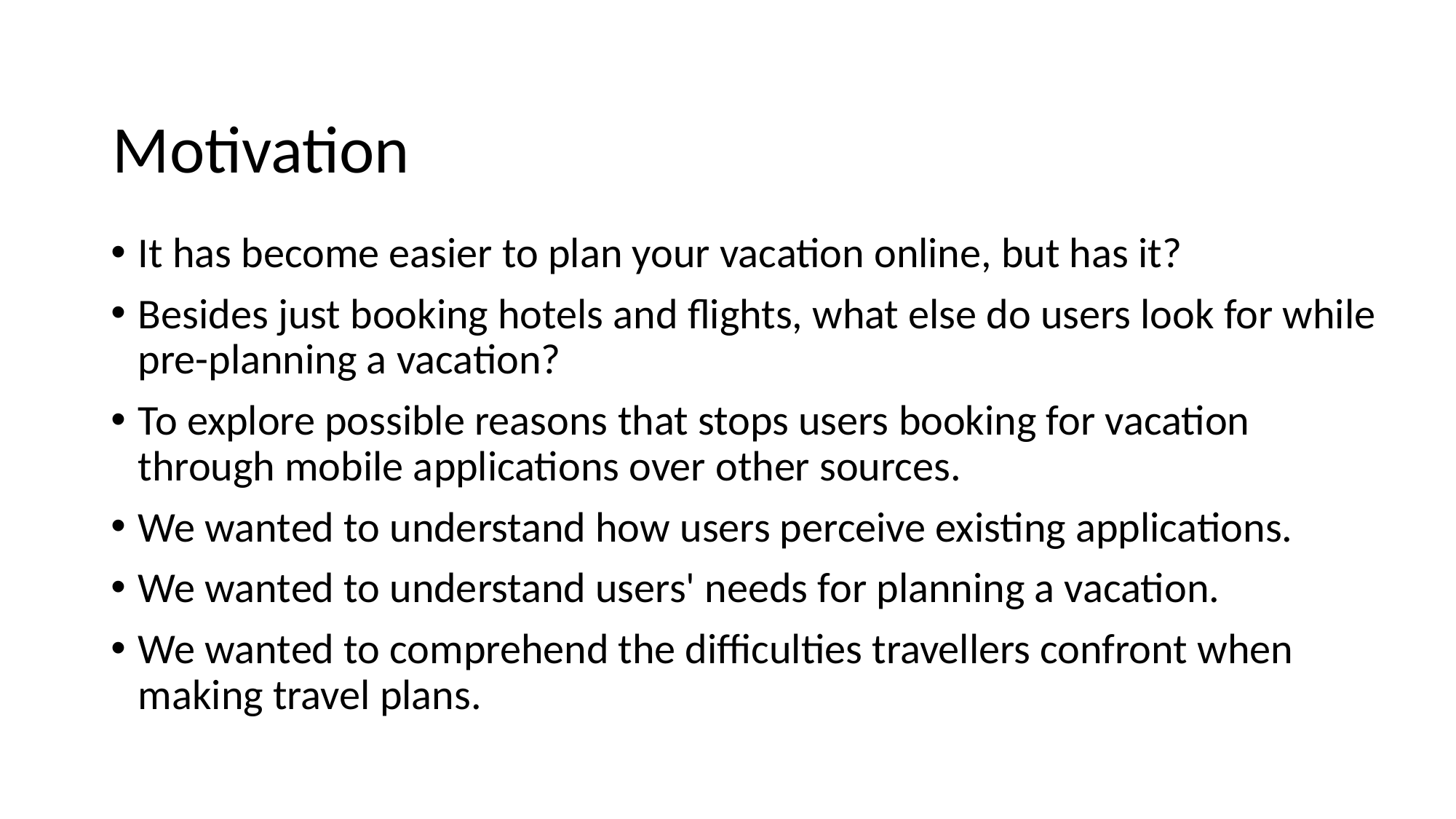

# Motivation
It has become easier to plan your vacation online, but has it?
Besides just booking hotels and flights, what else do users look for while pre-planning a vacation?
To explore possible reasons that stops users booking for vacation through mobile applications over other sources.
We wanted to understand how users perceive existing applications.
We wanted to understand users' needs for planning a vacation.
We wanted to comprehend the difficulties travellers confront when making travel plans.